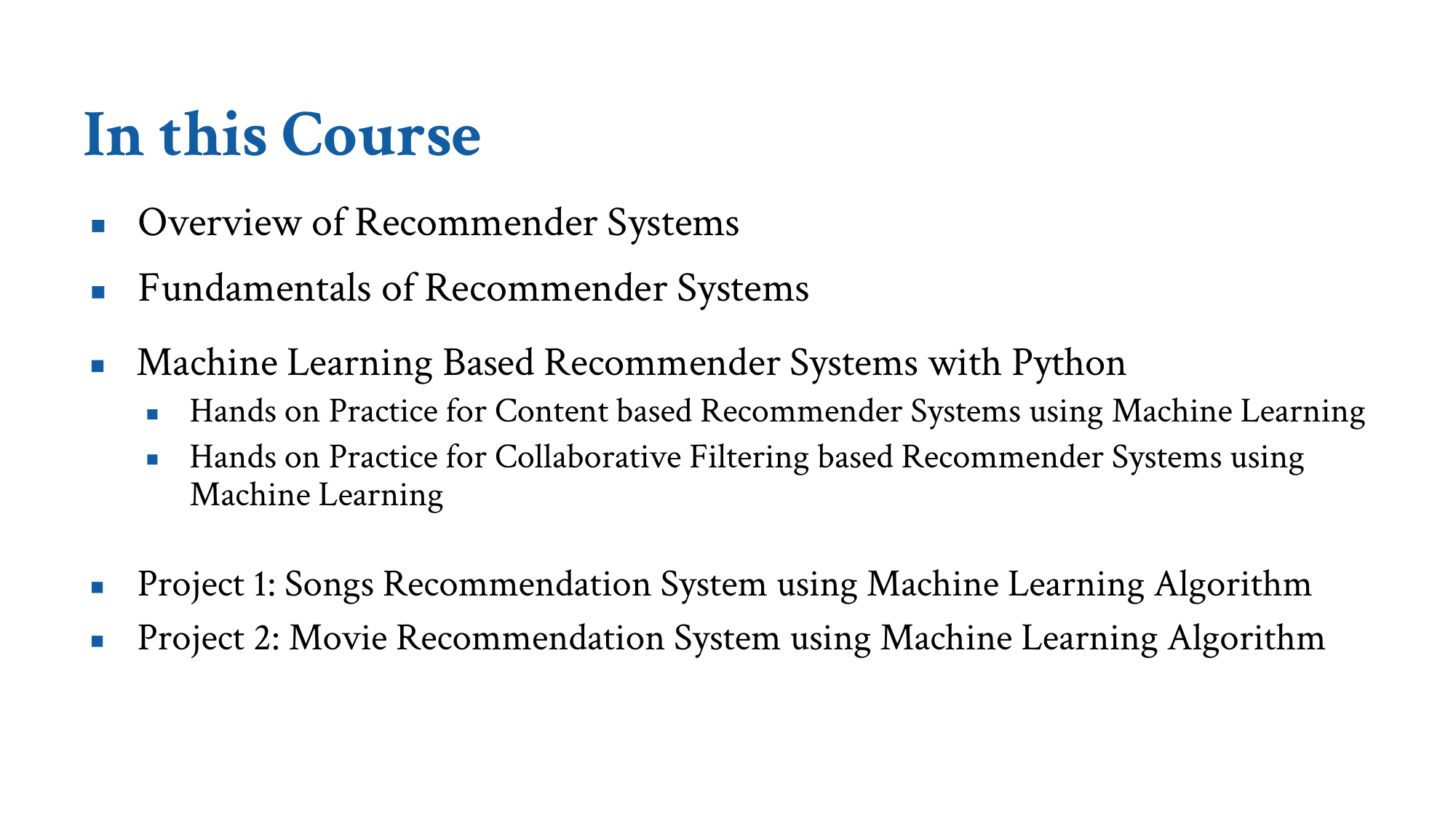

# In this Course
Overview of Recommender Systems

Fundamentals of Recommender Systems

Machine Learning Based Recommender Systems with Python
Hands on Practice for Content based Recommender Systems using Machine Learning
Hands on Practice for Collaborative Filtering based Recommender Systems using Machine Learning
Project 1: Songs Recommendation System using Machine Learning Algorithm

Project 2: Movie Recommendation System using Machine Learning Algorithm